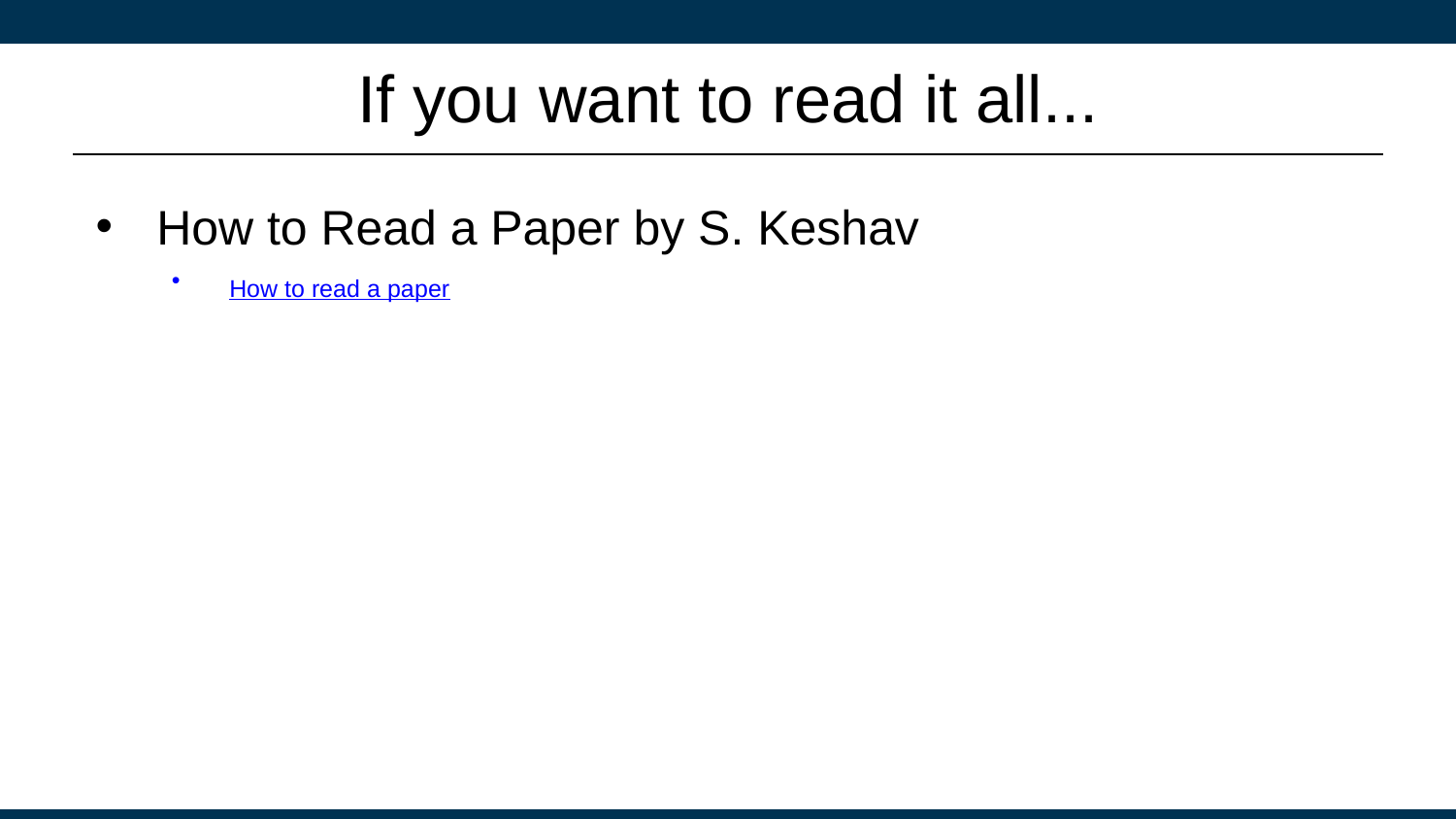

# If you want to read it all...
How to Read a Paper by S. Keshav
How to read a paper